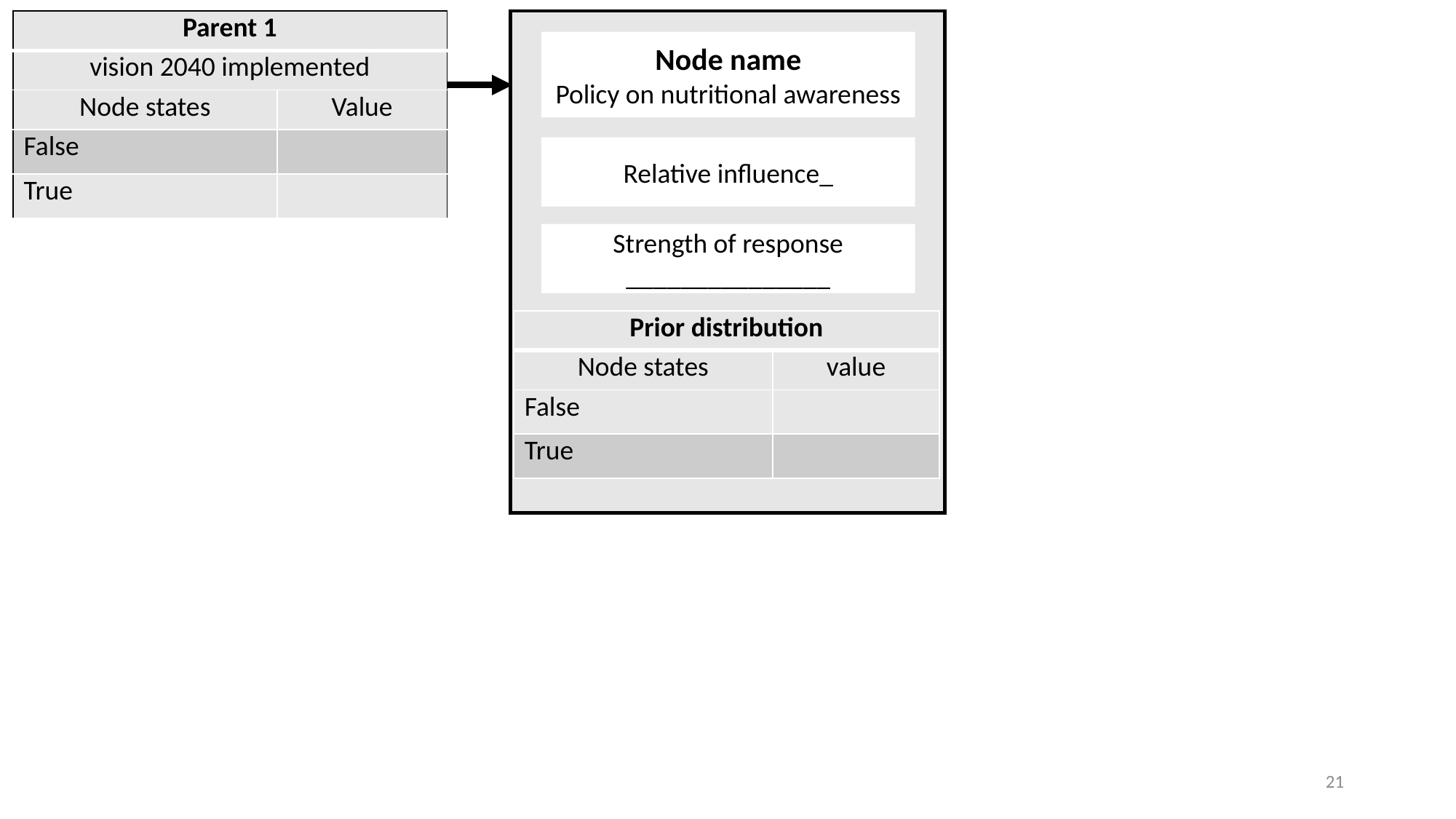

| Parent 1 |  |
| --- | --- |
| vision 2040 implemented |  |
| Node states | Value |
| False |  |
| True |  |

Node name
Policy on nutritional awareness
Relative influence_
Strength of response
_______________
| Prior distribution |  |
| --- | --- |
| Node states | value |
| False |  |
| True |  |
21